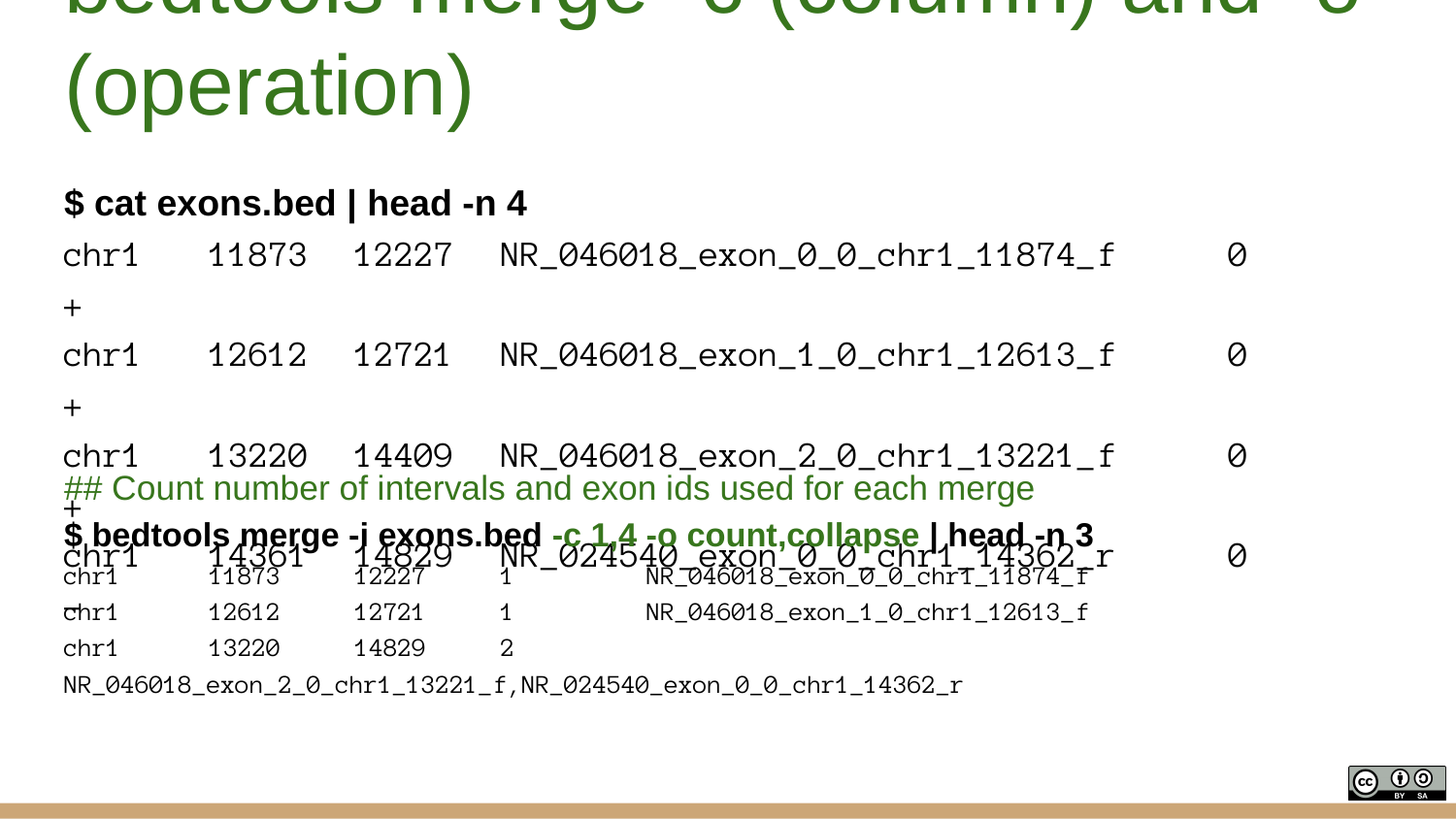

# bedtools merge -c (column) and -o (operation)
$ cat exons.bed | head -n 4
chr1	11873	12227	NR_046018_exon_0_0_chr1_11874_f	0	+
chr1	12612	12721	NR_046018_exon_1_0_chr1_12613_f	0	+
chr1	13220	14409	NR_046018_exon_2_0_chr1_13221_f	0	+
chr1	14361	14829	NR_024540_exon_0_0_chr1_14362_r	0	-

## Count number of intervals and exon ids used for each merge
$ bedtools merge -i exons.bed -c 1,4 -o count,collapse | head -n 3
chr1	11873	12227	1	NR_046018_exon_0_0_chr1_11874_f
chr1	12612	12721	1	NR_046018_exon_1_0_chr1_12613_f
chr1	13220	14829	2	NR_046018_exon_2_0_chr1_13221_f,NR_024540_exon_0_0_chr1_14362_r